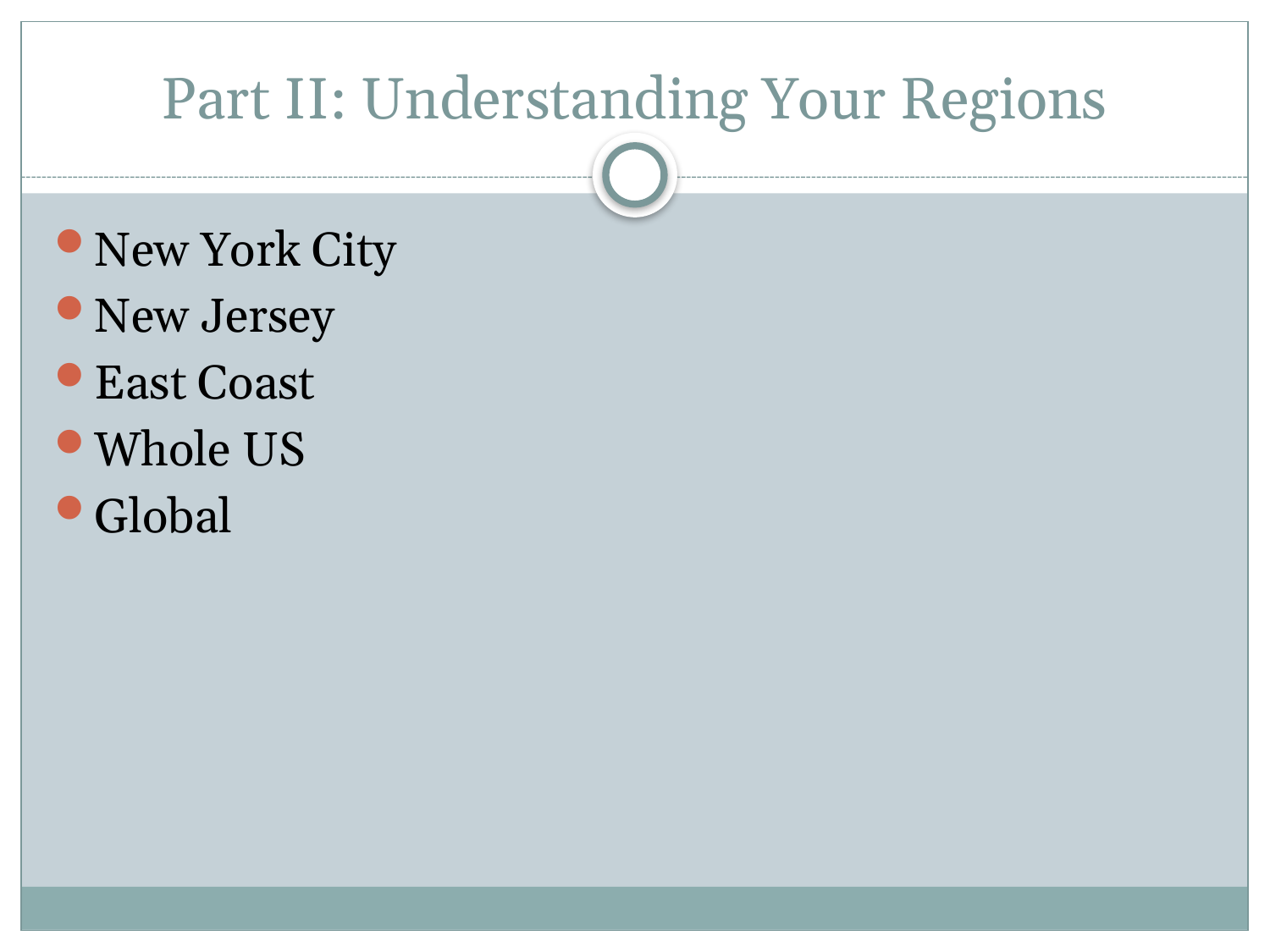

# Part II: Understanding Your Regions
New York City
New Jersey
East Coast
Whole US
Global